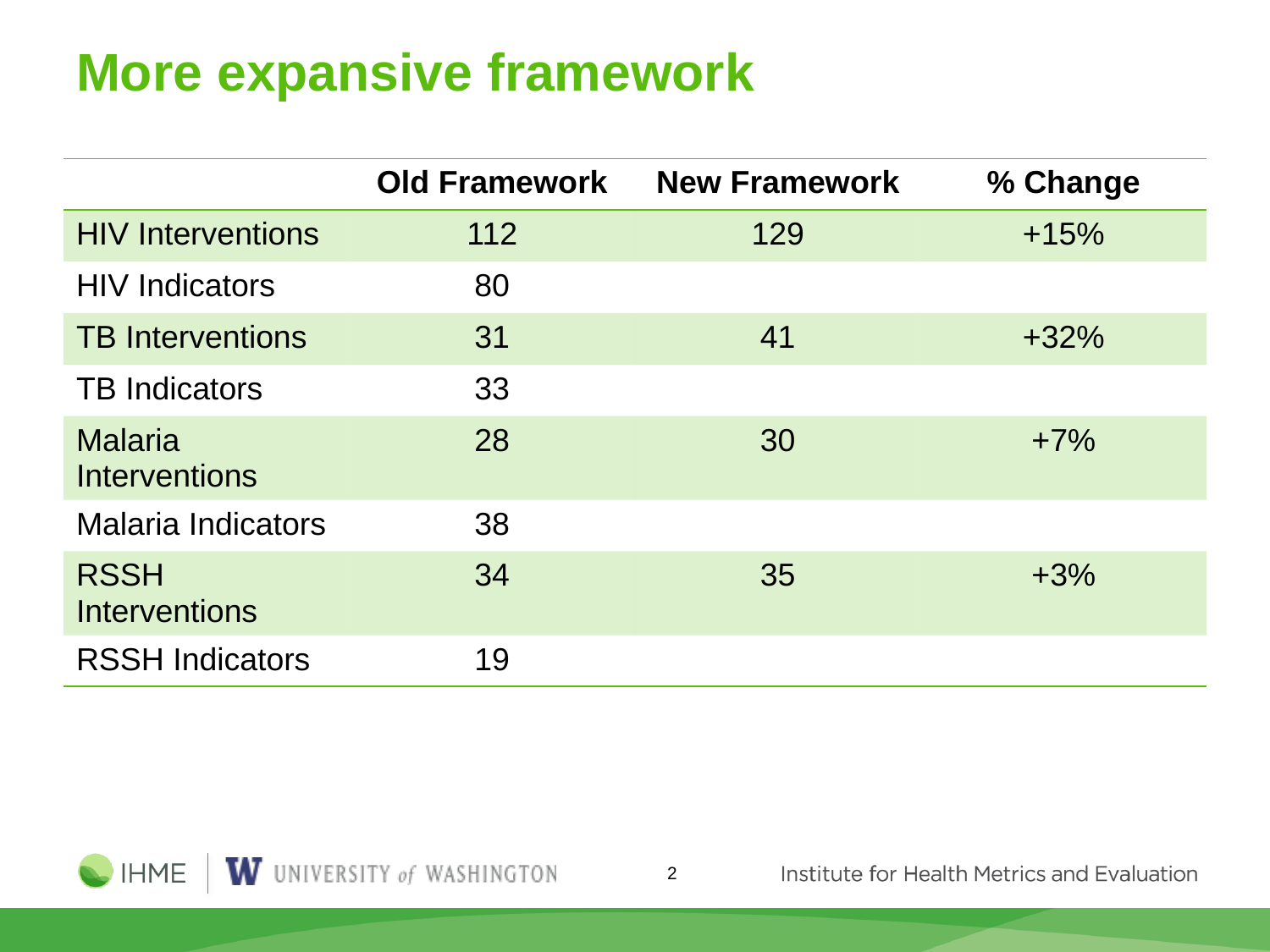

# More expansive framework
|  | Old Framework | New Framework | % Change |
| --- | --- | --- | --- |
| HIV Interventions | 112 | 129 | +15% |
| HIV Indicators | 80 |  |  |
| TB Interventions | 31 | 41 | +32% |
| TB Indicators | 33 |  |  |
| Malaria Interventions | 28 | 30 | +7% |
| Malaria Indicators | 38 |  |  |
| RSSH Interventions | 34 | 35 | +3% |
| RSSH Indicators | 19 |  |  |
2